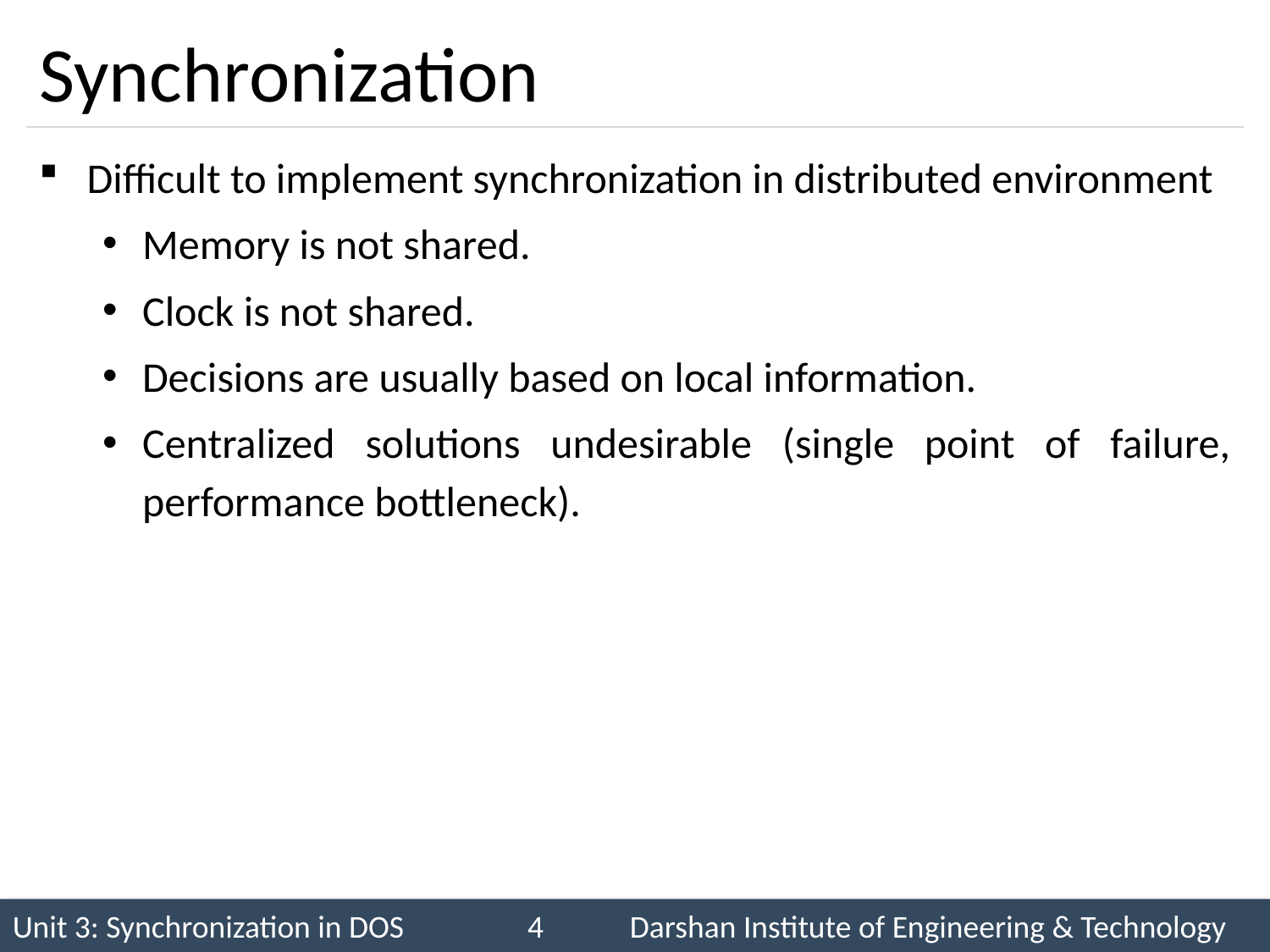

# Synchronization
Difficult to implement synchronization in distributed environment
Memory is not shared.
Clock is not shared.
Decisions are usually based on local information.
Centralized solutions undesirable (single point of failure, performance bottleneck).